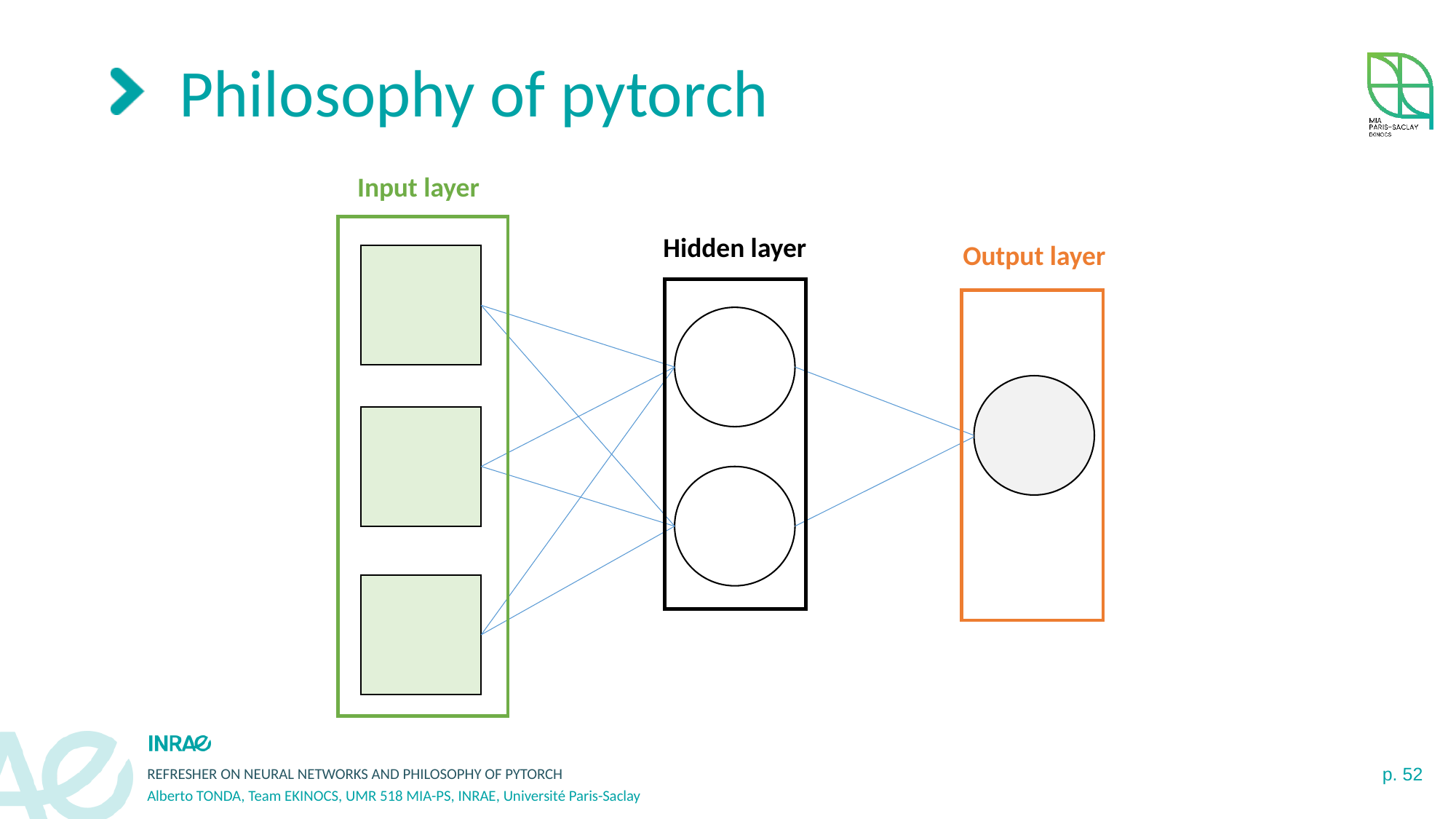

# Philosophy of pytorch
Input layer

Hidden layer
Output layer